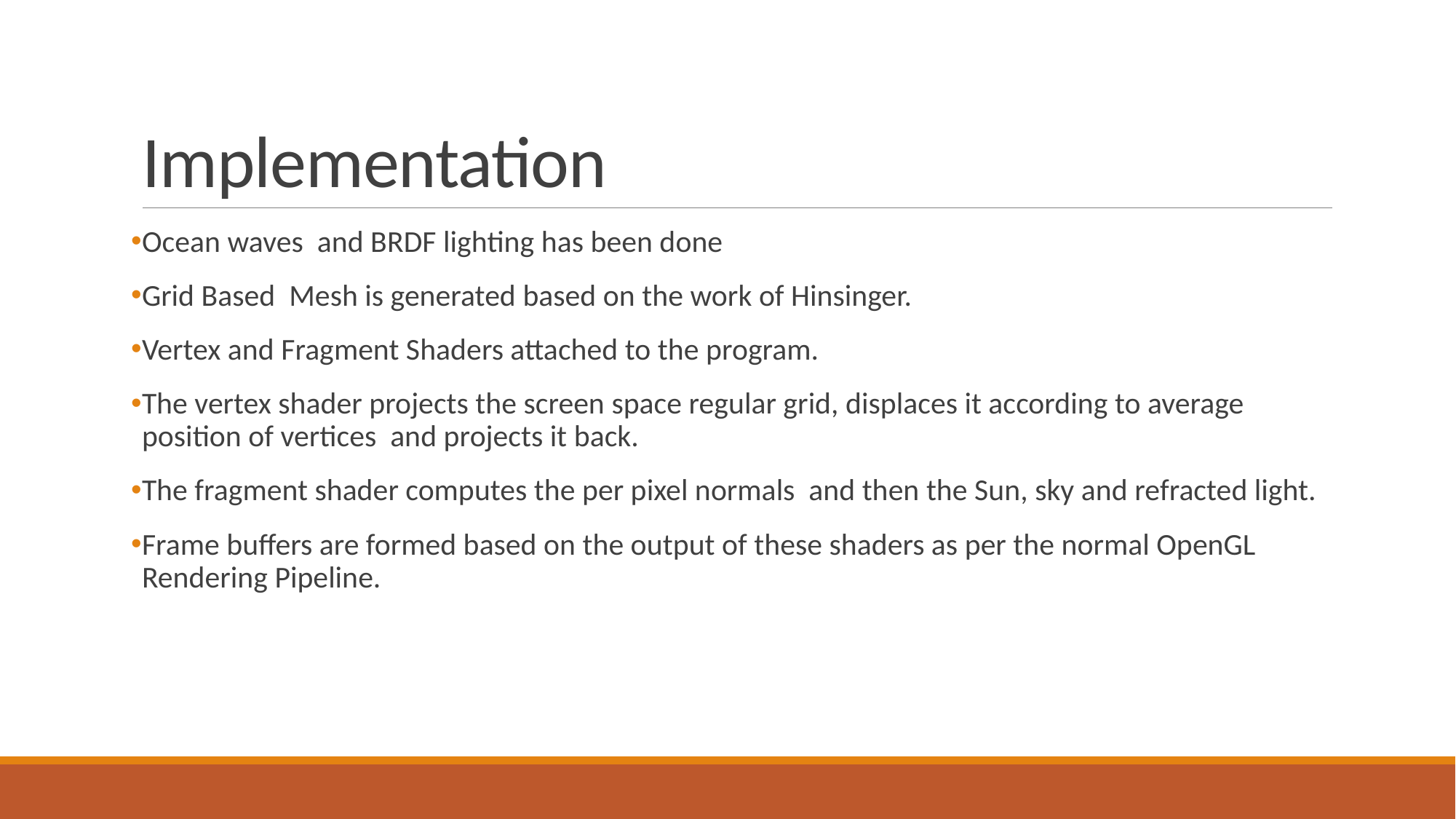

# Implementation
Ocean waves  and BRDF lighting has been done
Grid Based  Mesh is generated based on the work of Hinsinger.
Vertex and Fragment Shaders attached to the program.
The vertex shader projects the screen space regular grid, displaces it according to average position of vertices  and projects it back.
The fragment shader computes the per pixel normals  and then the Sun, sky and refracted light.
Frame buffers are formed based on the output of these shaders as per the normal OpenGL Rendering Pipeline.